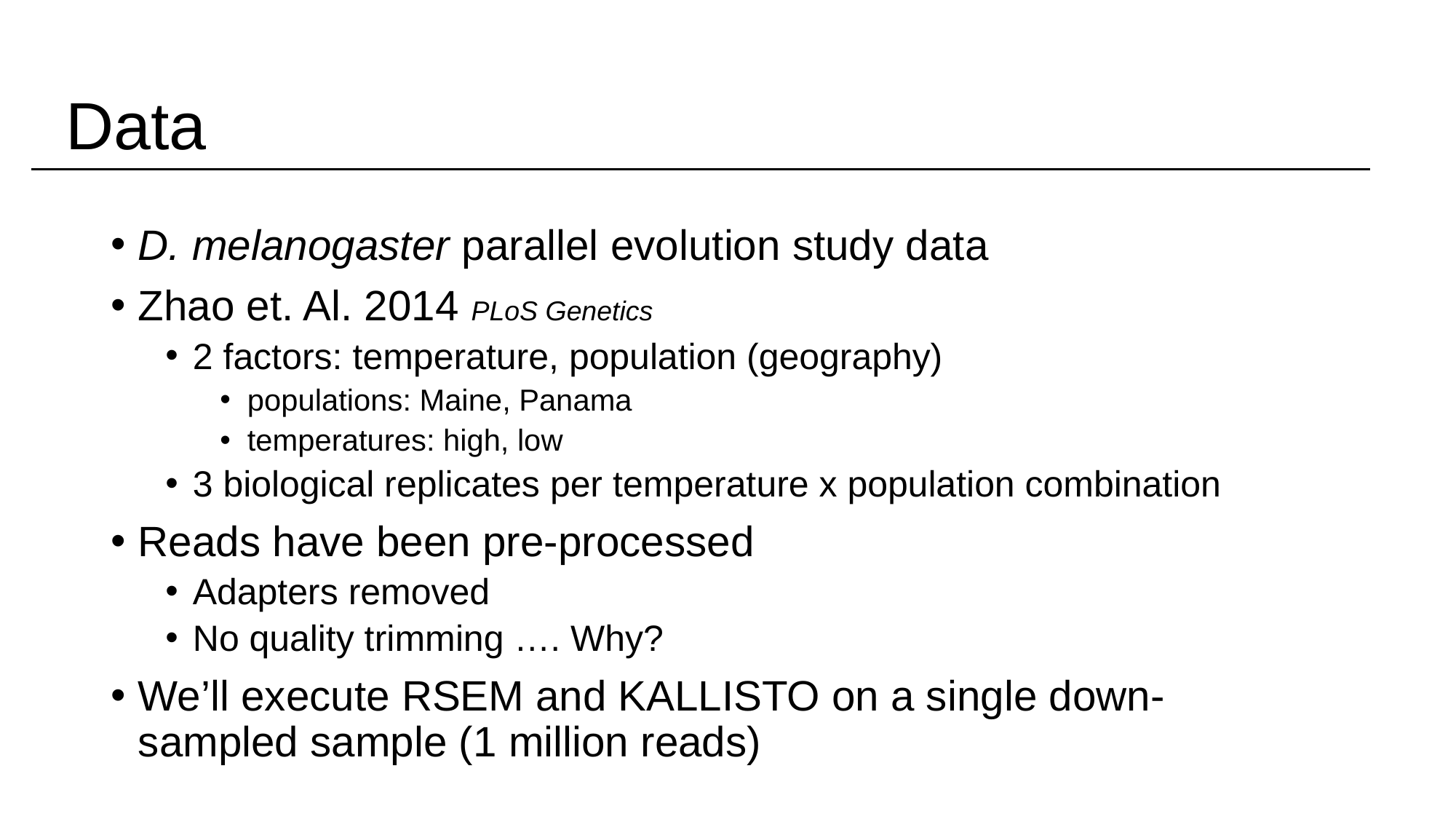

Data
D. melanogaster parallel evolution study data
Zhao et. Al. 2014 PLoS Genetics
2 factors: temperature, population (geography)
populations: Maine, Panama
temperatures: high, low
3 biological replicates per temperature x population combination
Reads have been pre-processed
Adapters removed
No quality trimming …. Why?
We’ll execute RSEM and KALLISTO on a single down-sampled sample (1 million reads)